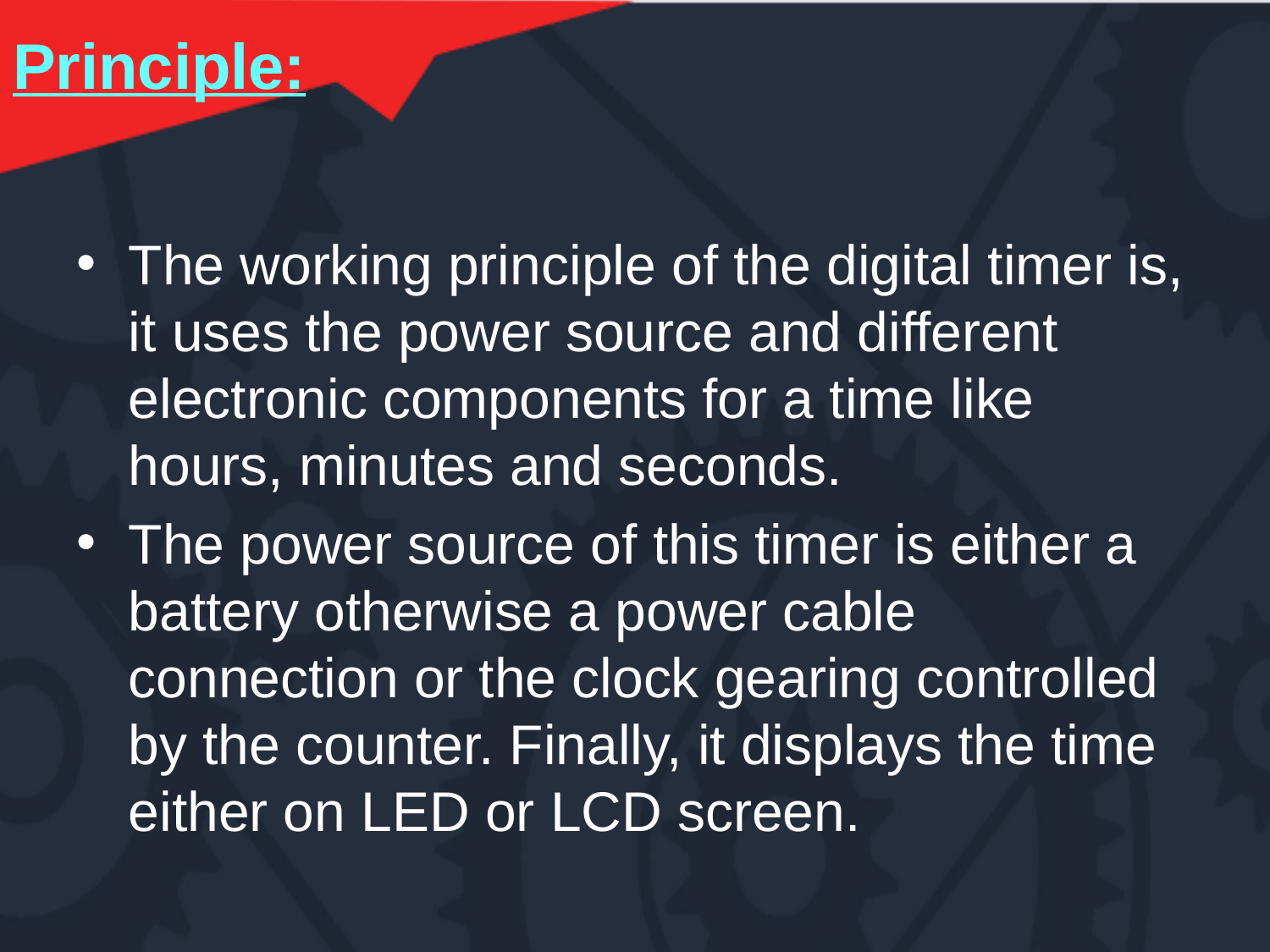

# Principle:
The working principle of the digital timer is, it uses the power source and different electronic components for a time like hours, minutes and seconds.
The power source of this timer is either a battery otherwise a power cable connection or the clock gearing controlled by the counter. Finally, it displays the time either on LED or LCD screen.